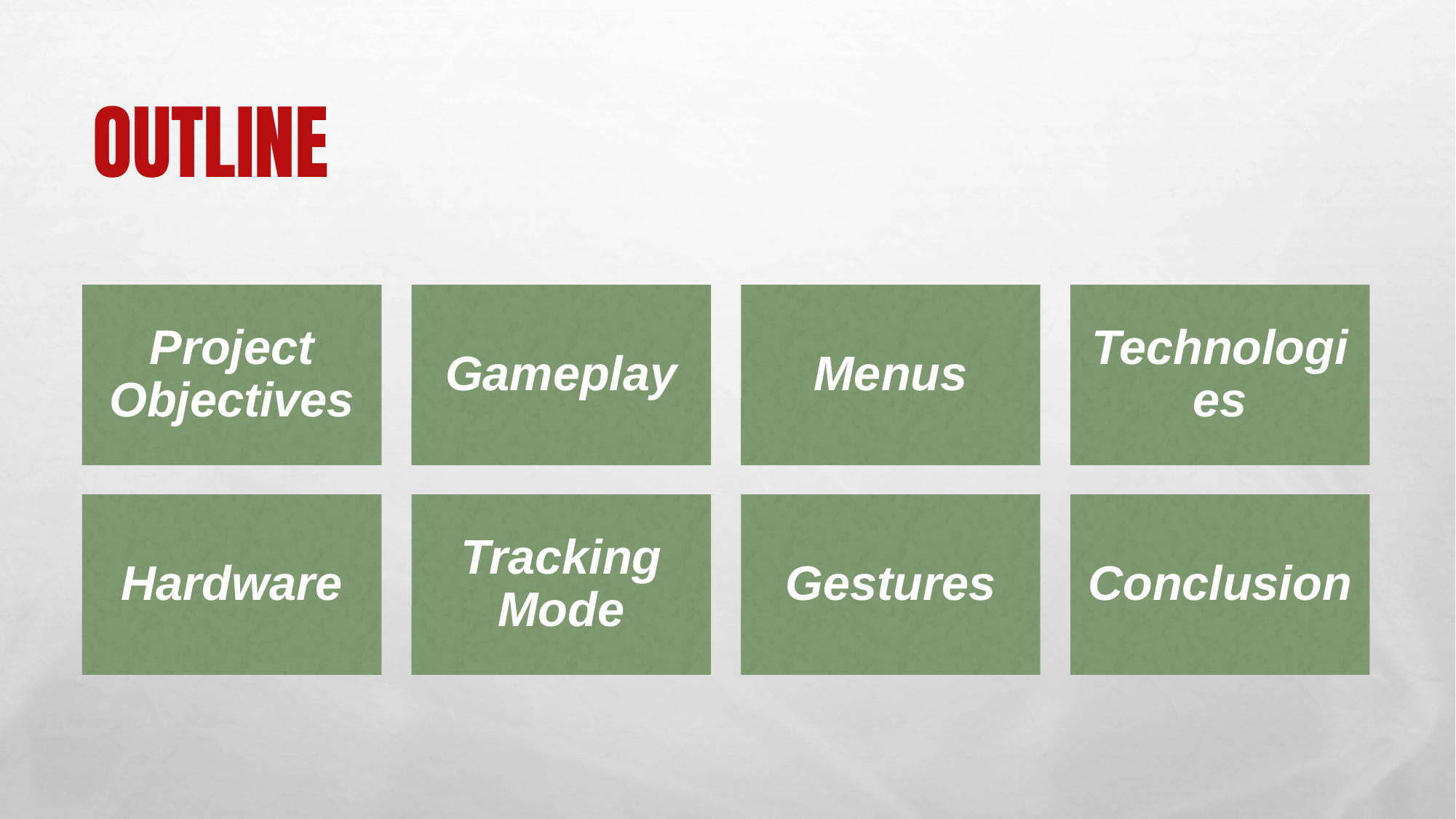

# Outline
Project Objectives
Gameplay
Menus
Technologies
Hardware
Tracking Mode
Gestures
Conclusion